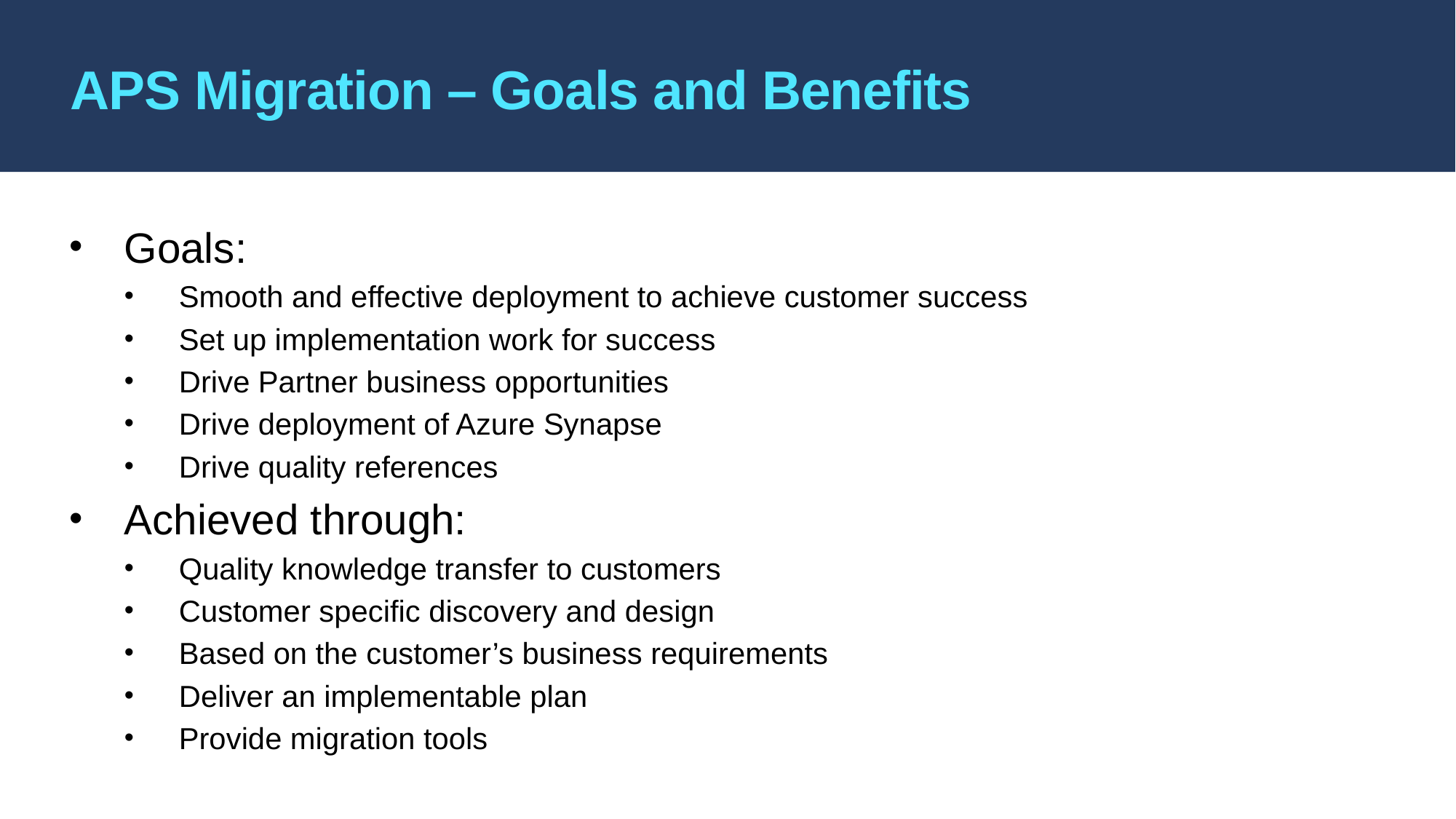

# APS Migration – Goals and Benefits
Goals:
Smooth and effective deployment to achieve customer success
Set up implementation work for success
Drive Partner business opportunities
Drive deployment of Azure Synapse
Drive quality references
Achieved through:
Quality knowledge transfer to customers
Customer specific discovery and design
Based on the customer’s business requirements
Deliver an implementable plan
Provide migration tools